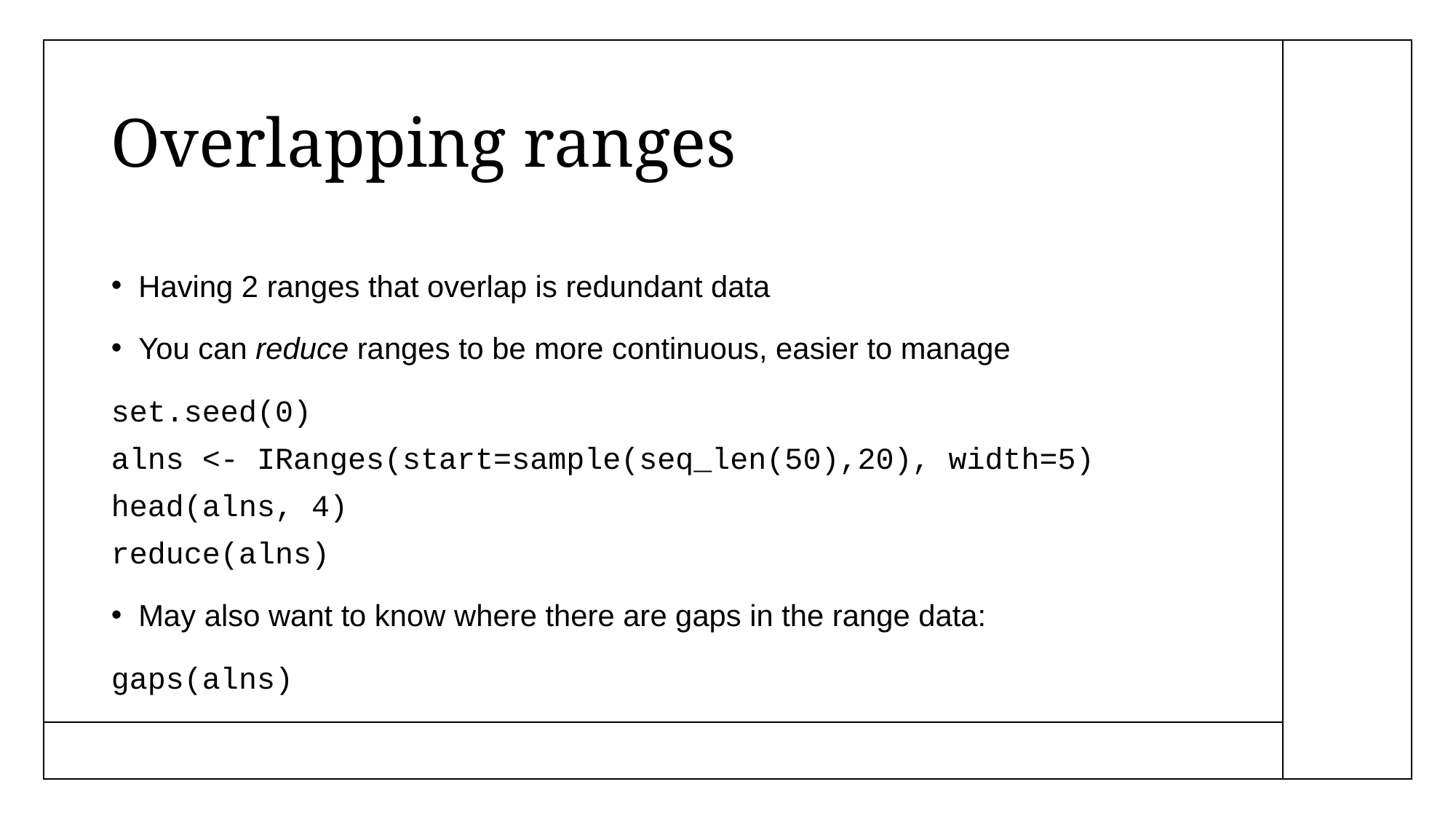

# Overlapping ranges
Having 2 ranges that overlap is redundant data
You can reduce ranges to be more continuous, easier to manage
set.seed(0)
alns <- IRanges(start=sample(seq_len(50),20), width=5)
head(alns, 4)
reduce(alns)
May also want to know where there are gaps in the range data:
gaps(alns)